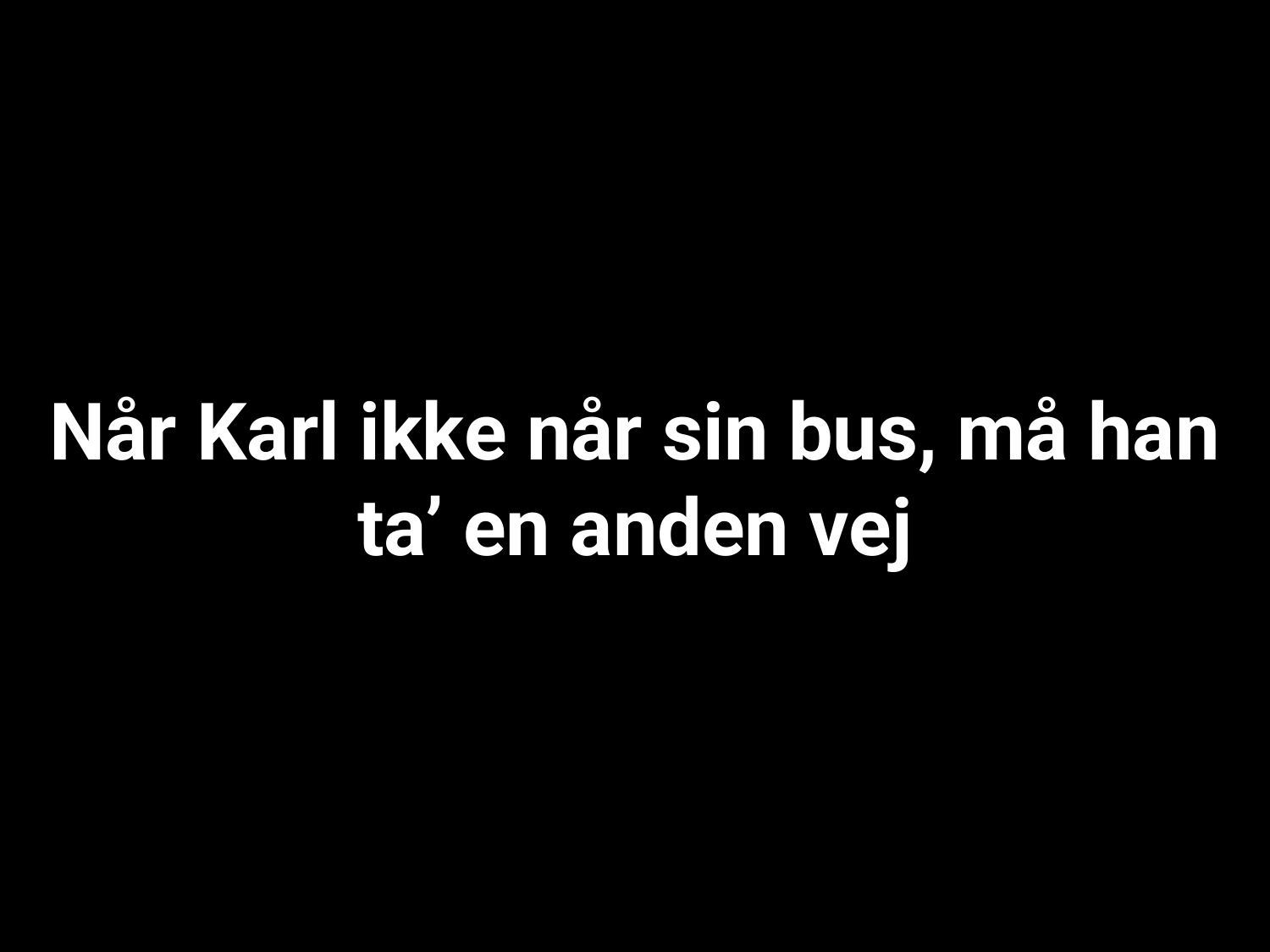

# Når Karl ikke når sin bus, må han ta’ en anden vej